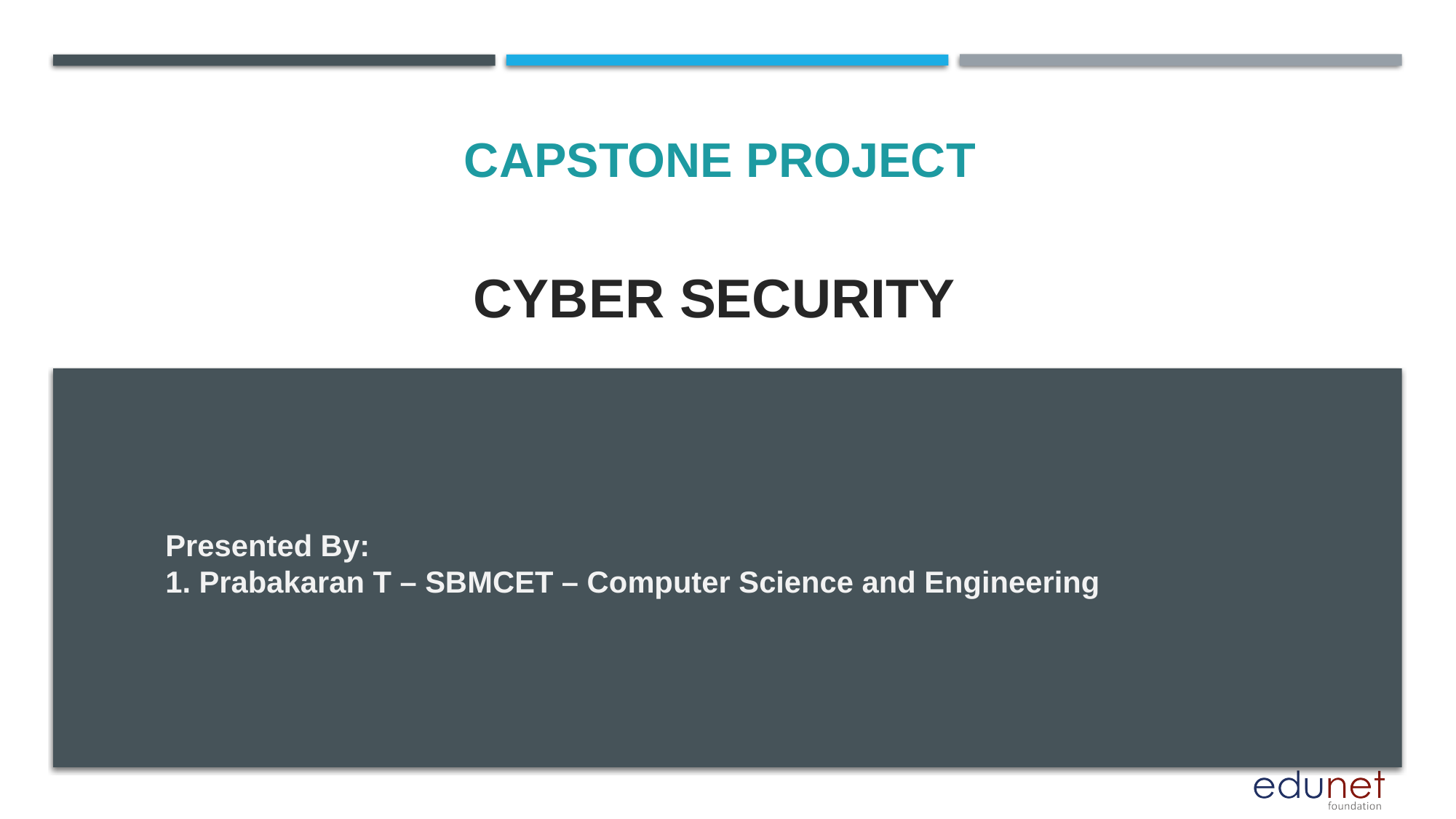

CAPSTONE PROJECT
# CYBER SECURITY
Presented By:
1. Prabakaran T – SBMCET – Computer Science and Engineering